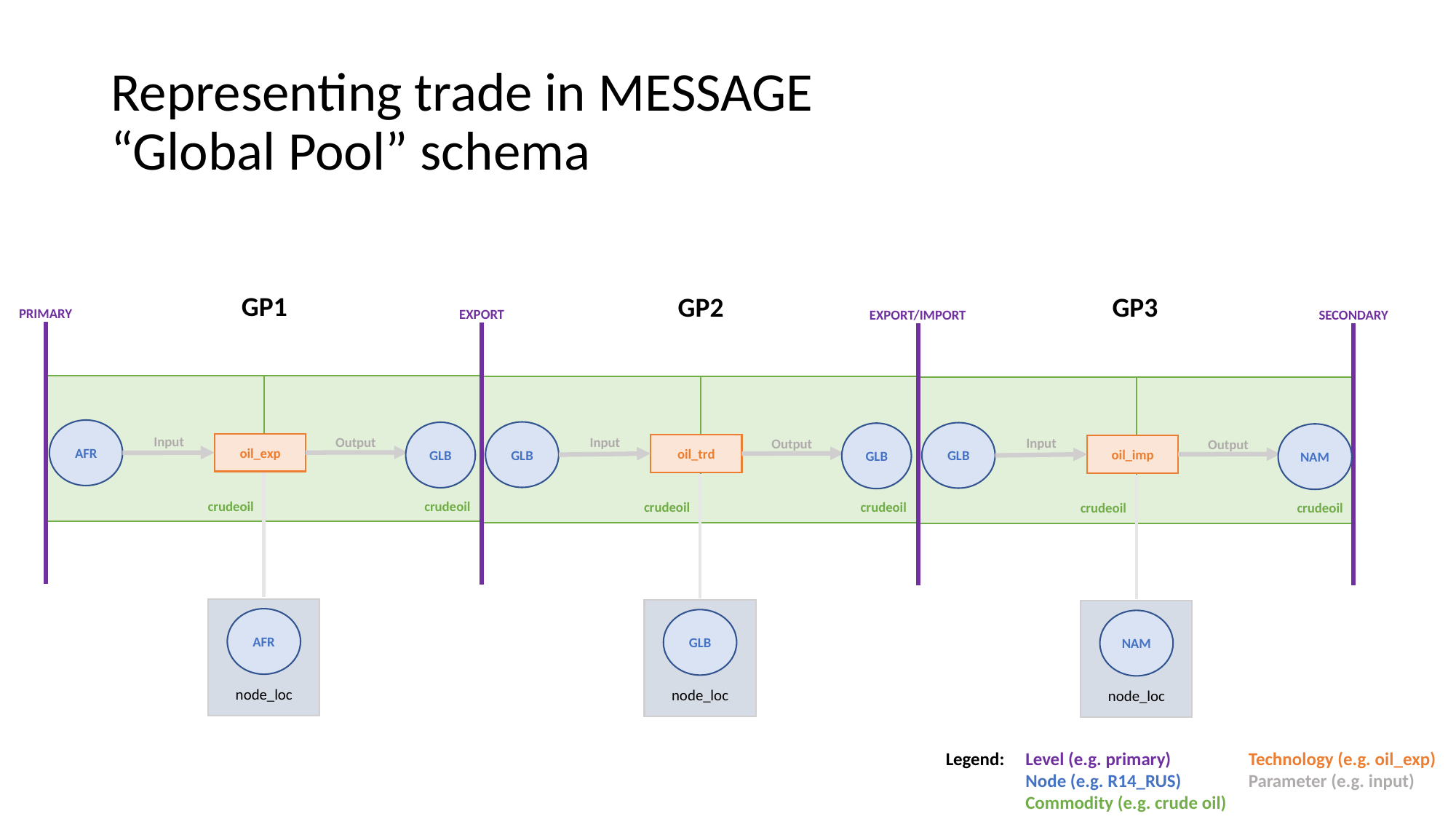

# Representing trade in MESSAGE “Global Pool” schema
GP1
GP2
GP3
PRIMARY

crudeoil

crudeoil

AFR
GLB
Input
Output
oil_exp

node_loc
AFR
EXPORT

crudeoil

crudeoil

GLB
GLB
Input
Output
oil_trd

node_loc
GLB
EXPORT/IMPORT
SECONDARY

crudeoil

crudeoil

GLB
NAM
Input
Output
oil_imp

node_loc
NAM
Level (e.g. primary)
Node (e.g. R14_RUS)
Commodity (e.g. crude oil)
Technology (e.g. oil_exp)
Parameter (e.g. input)
Legend: